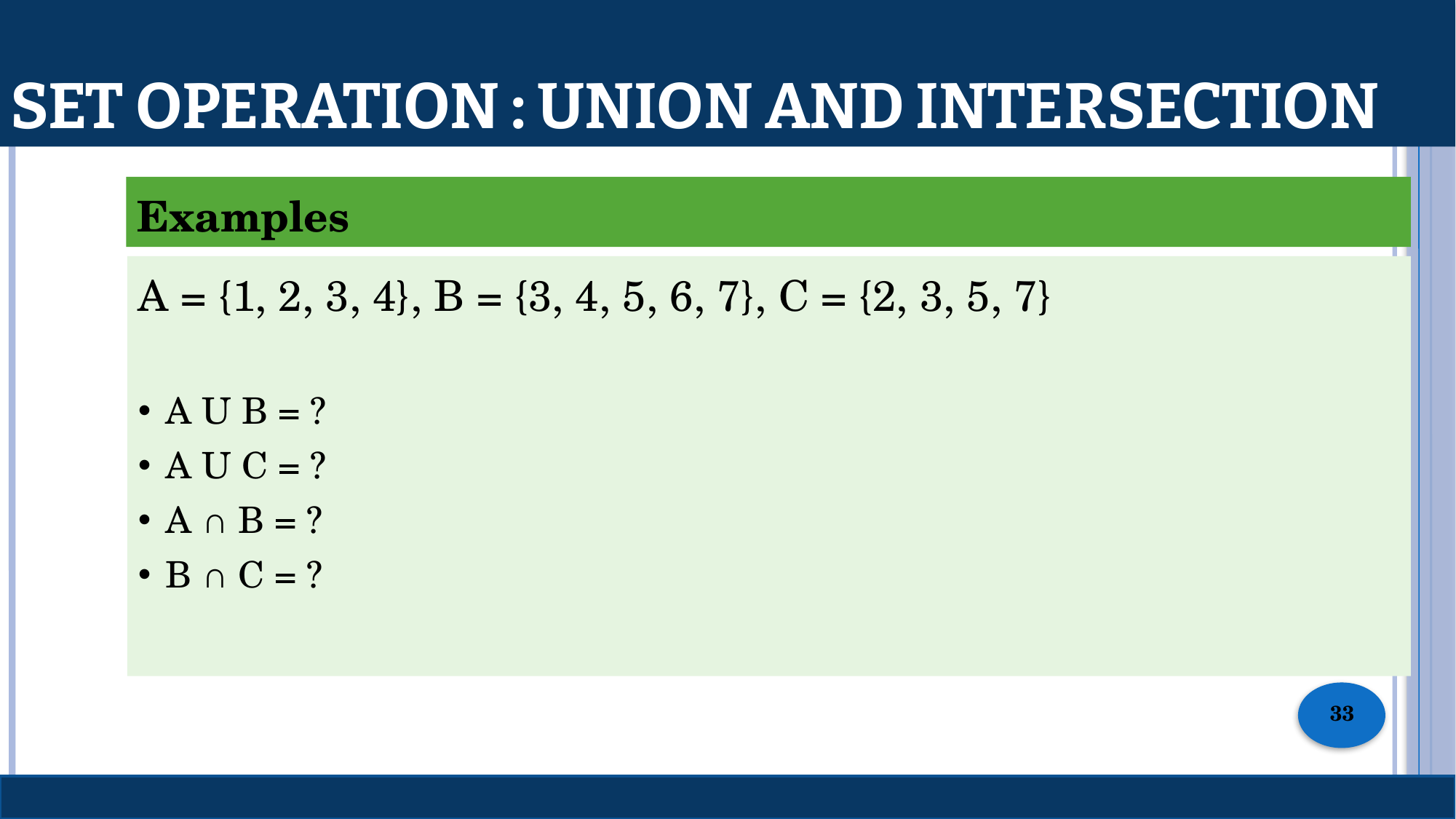

# Set Operation : Union and Intersection
Examples
A = {1, 2, 3, 4}, B = {3, 4, 5, 6, 7}, C = {2, 3, 5, 7}

A U B = ?
A U C = ?
A ∩ B = ?
B ∩ C = ?

33